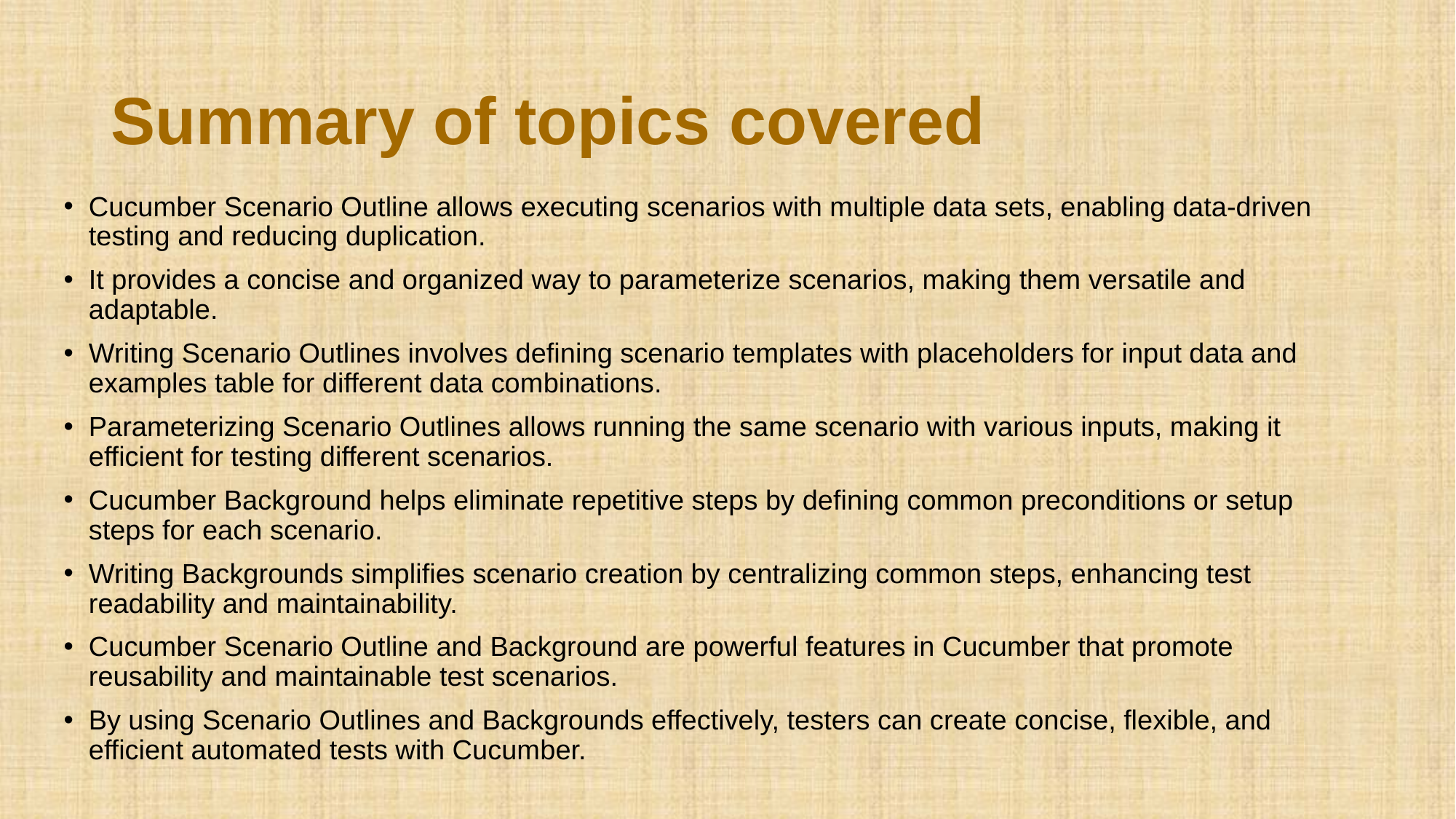

# Summary of topics covered
Cucumber Scenario Outline allows executing scenarios with multiple data sets, enabling data-driven testing and reducing duplication.
It provides a concise and organized way to parameterize scenarios, making them versatile and adaptable.
Writing Scenario Outlines involves defining scenario templates with placeholders for input data and examples table for different data combinations.
Parameterizing Scenario Outlines allows running the same scenario with various inputs, making it efficient for testing different scenarios.
Cucumber Background helps eliminate repetitive steps by defining common preconditions or setup steps for each scenario.
Writing Backgrounds simplifies scenario creation by centralizing common steps, enhancing test readability and maintainability.
Cucumber Scenario Outline and Background are powerful features in Cucumber that promote reusability and maintainable test scenarios.
By using Scenario Outlines and Backgrounds effectively, testers can create concise, flexible, and efficient automated tests with Cucumber.